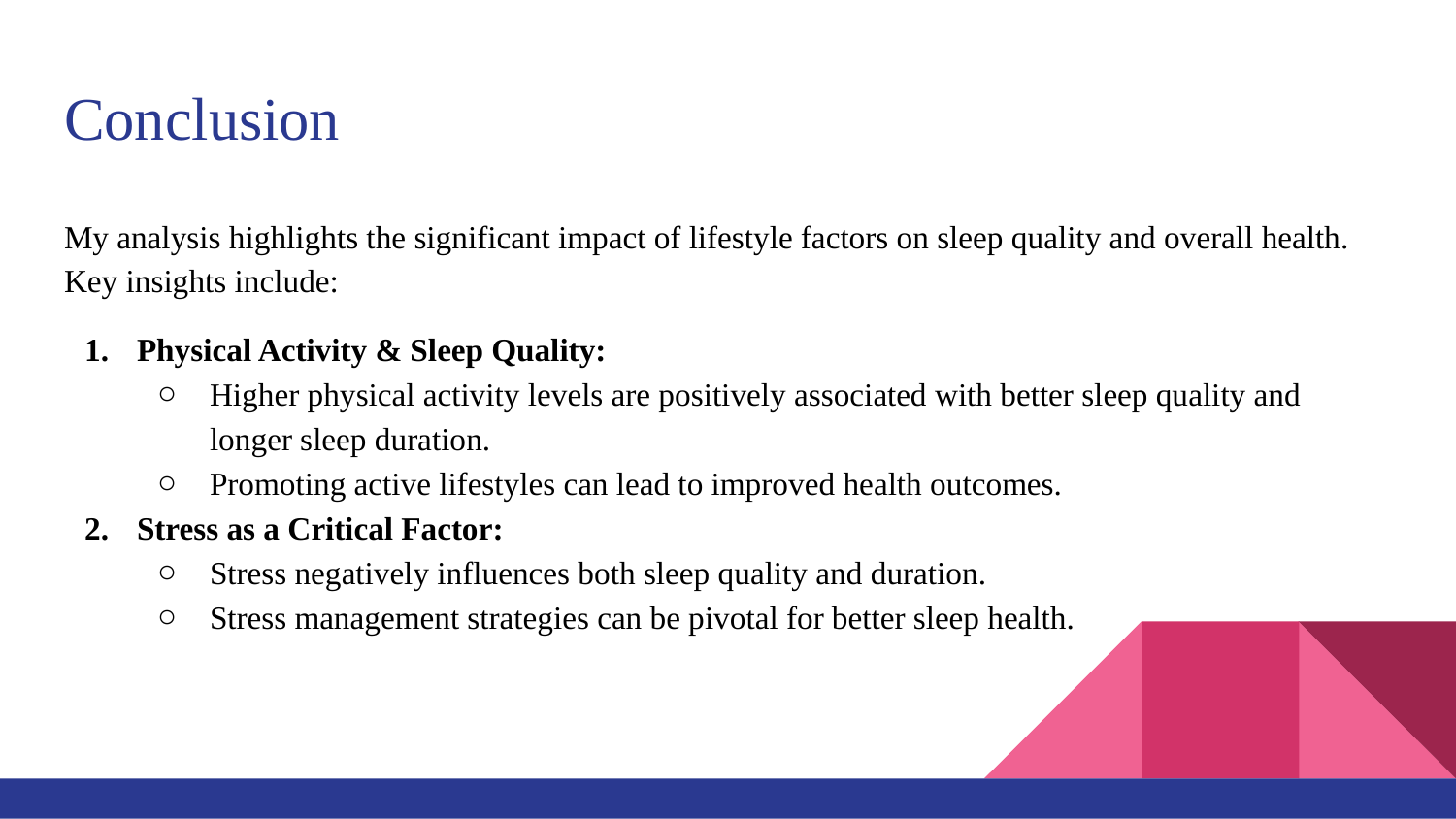

# Conclusion
My analysis highlights the significant impact of lifestyle factors on sleep quality and overall health. Key insights include:
Physical Activity & Sleep Quality:
Higher physical activity levels are positively associated with better sleep quality and longer sleep duration.
Promoting active lifestyles can lead to improved health outcomes.
Stress as a Critical Factor:
Stress negatively influences both sleep quality and duration.
Stress management strategies can be pivotal for better sleep health.